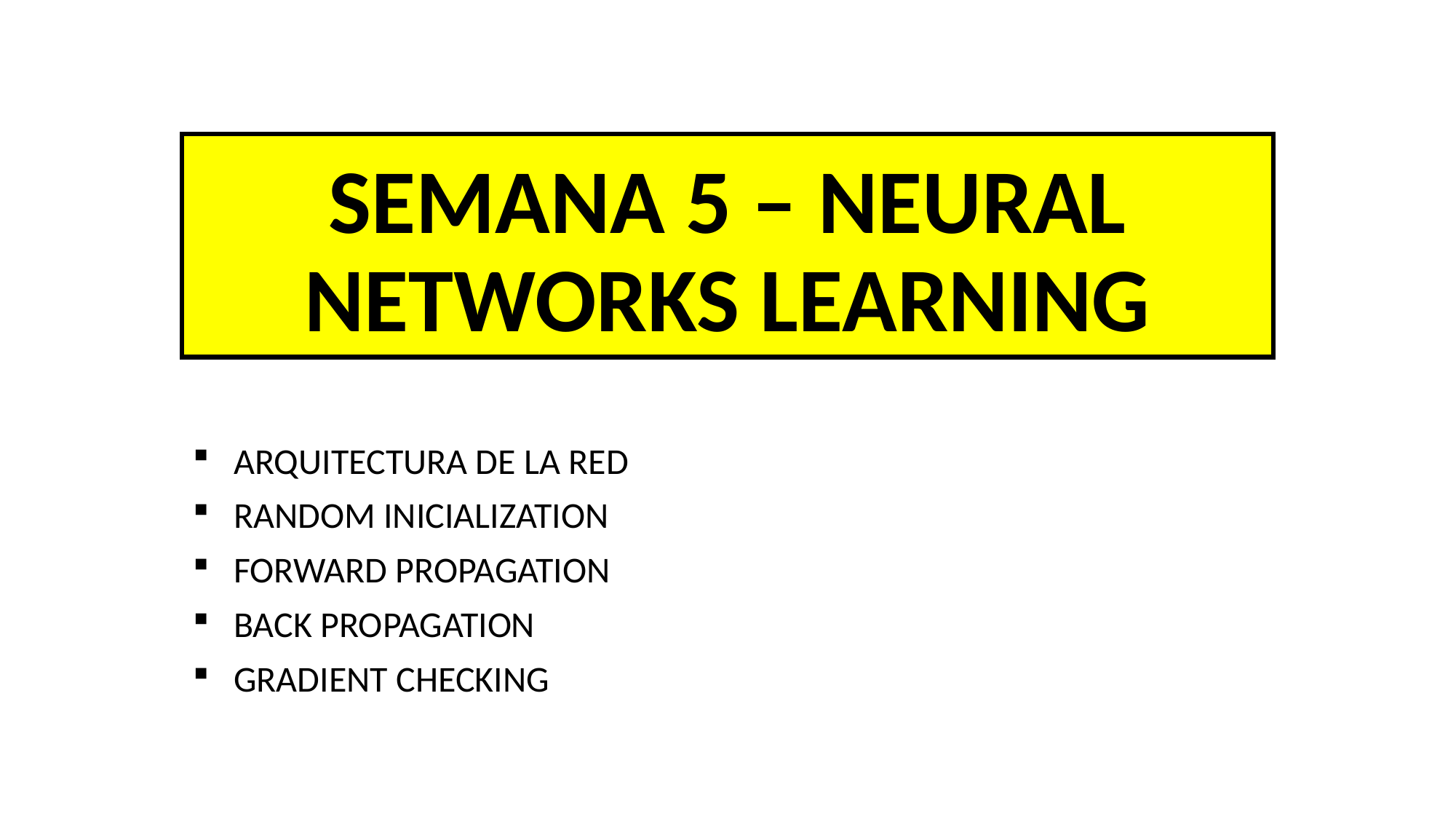

# SEMANA 5 – NEURAL NETWORKS LEARNING
ARQUITECTURA DE LA RED
RANDOM INICIALIZATION
FORWARD PROPAGATION
BACK PROPAGATION
GRADIENT CHECKING